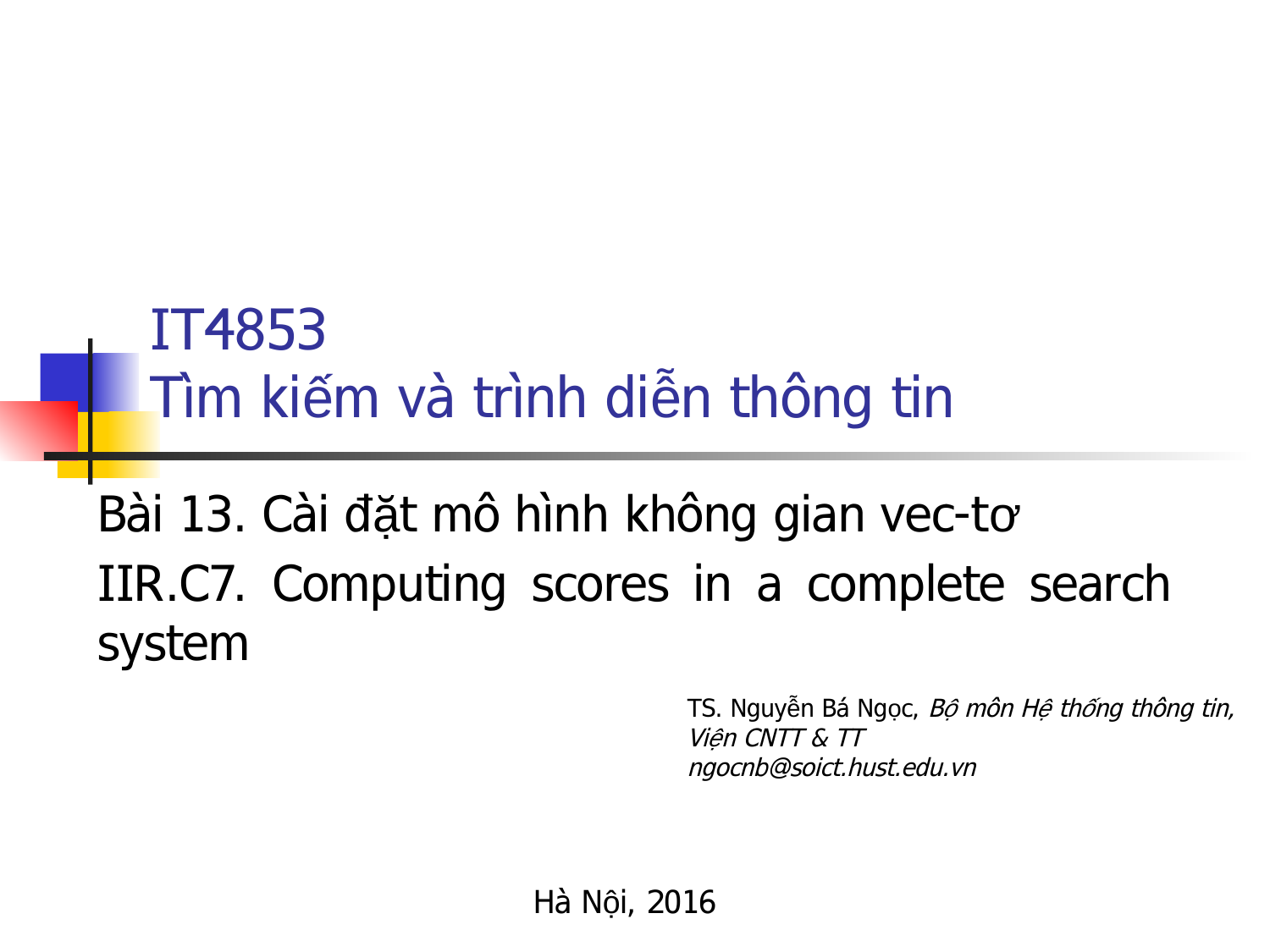

# IT4853 Tìm kiếm và trình diễn thông tin
Bài 13. Cài đặt mô hình không gian vec-tơ
IIR.C7. Computing scores in a complete search system
TS. Nguyễn Bá Ngọc, Bộ môn Hệ thống thông tin, Viện CNTT & TT
ngocnb@soict.hust.edu.vn
Hà Nội, 2016